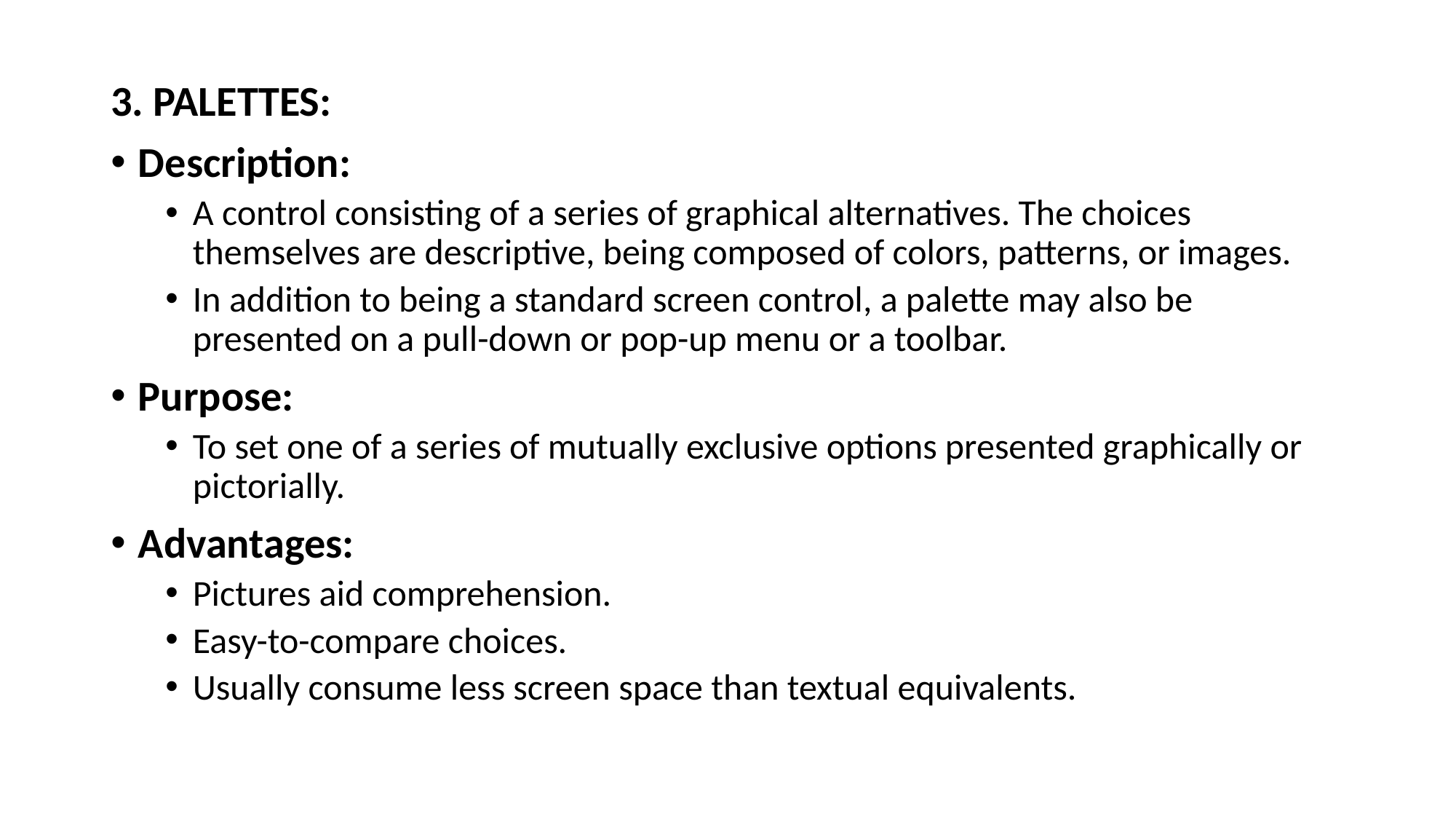

3. PALETTES:
Description:
A control consisting of a series of graphical alternatives. The choices themselves are descriptive, being composed of colors, patterns, or images.
In addition to being a standard screen control, a palette may also be presented on a pull-down or pop-up menu or a toolbar.
Purpose:
To set one of a series of mutually exclusive options presented graphically or pictorially.
Advantages:
Pictures aid comprehension.
Easy-to-compare choices.
Usually consume less screen space than textual equivalents.